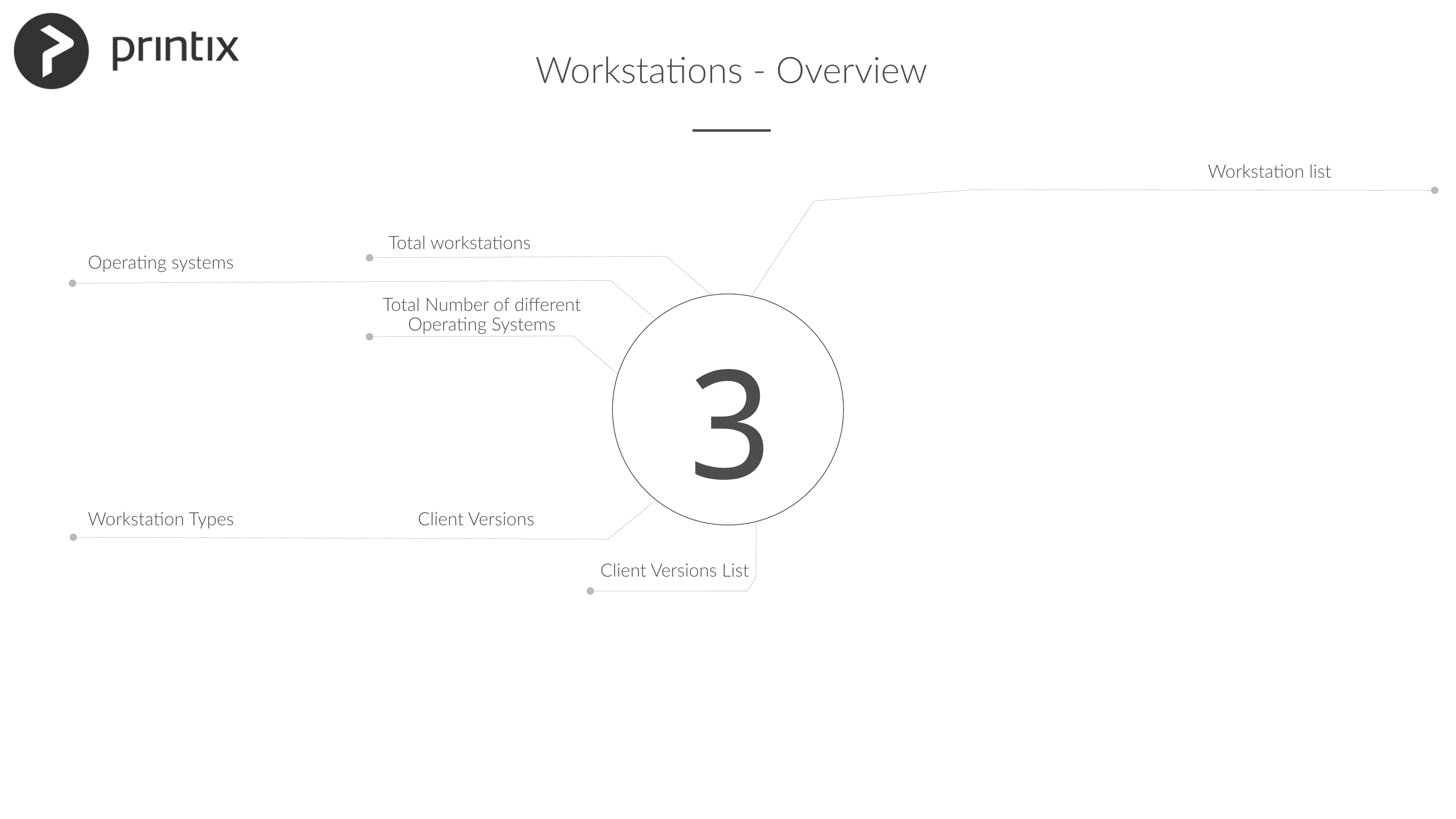

Workstations - Overview
Workstation list

Total workstations
Operating systems

Total Number of different Operating Systems
3

Workstation Types
Client Versions

Client Versions List